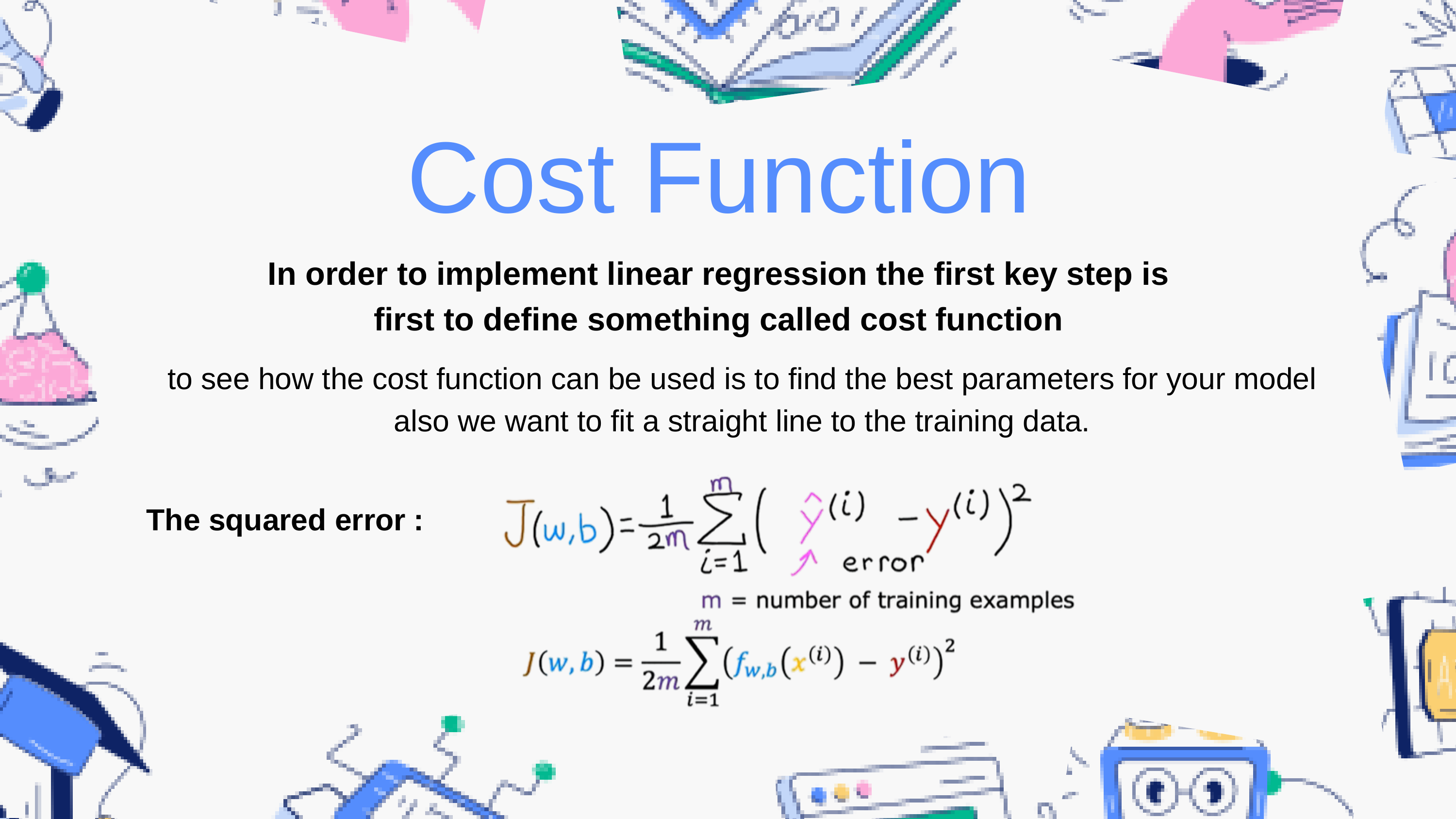

Cost Function

In order to implement linear regression the first key step is first to define something called cost function
to see how the cost function can be used is to find the best parameters for your model also we want to fit a straight line to the training data.

The squared error :